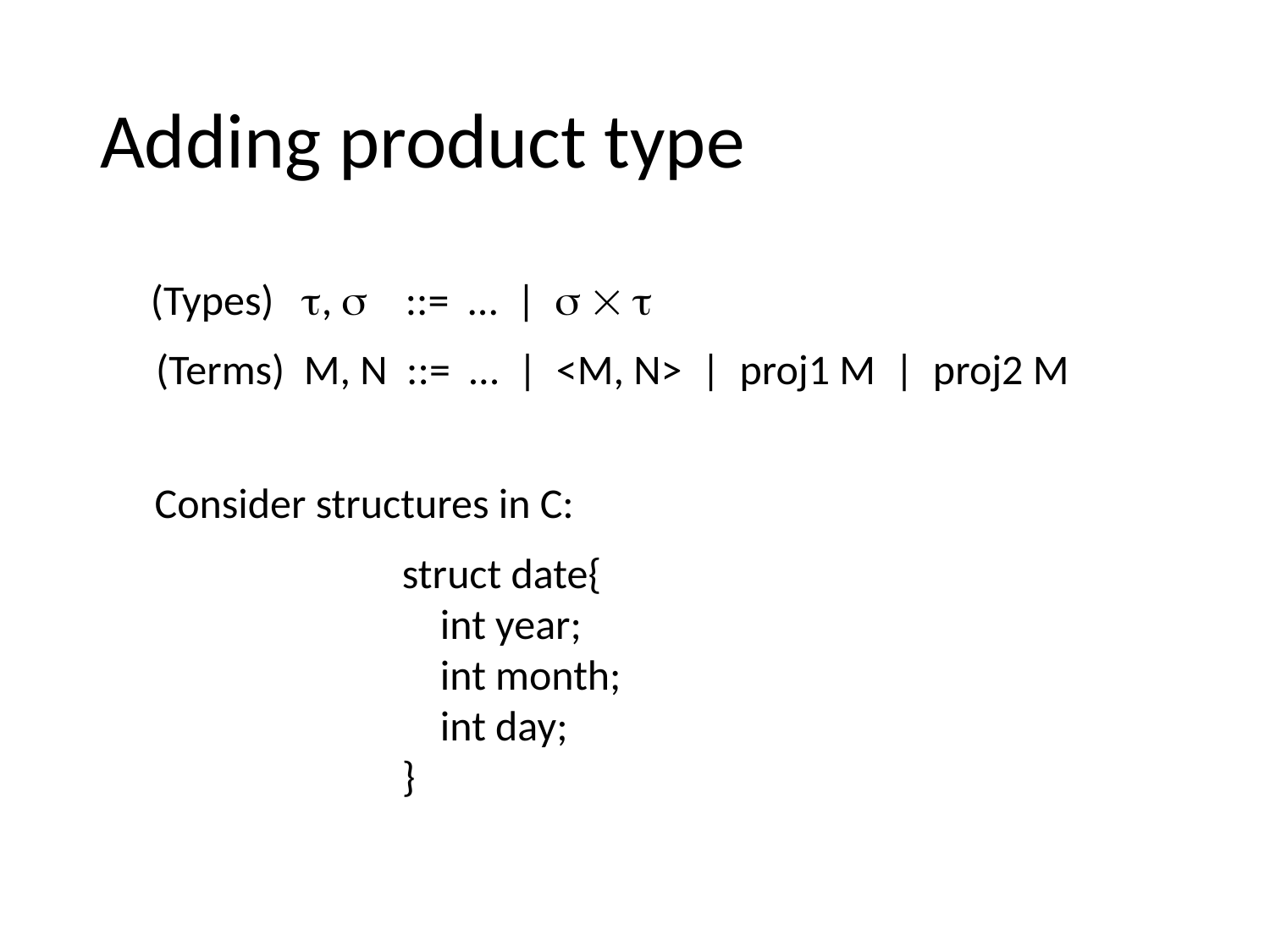

# Adding product type
(Types)   τ, σ    ::=  …  |  σ × τ
(Terms)  M, N  ::=  …  |  <M, N>  |  proj1 M  |  proj2 M
Consider structures in C:
struct date{
    int year;
    int month;
    int day;
}